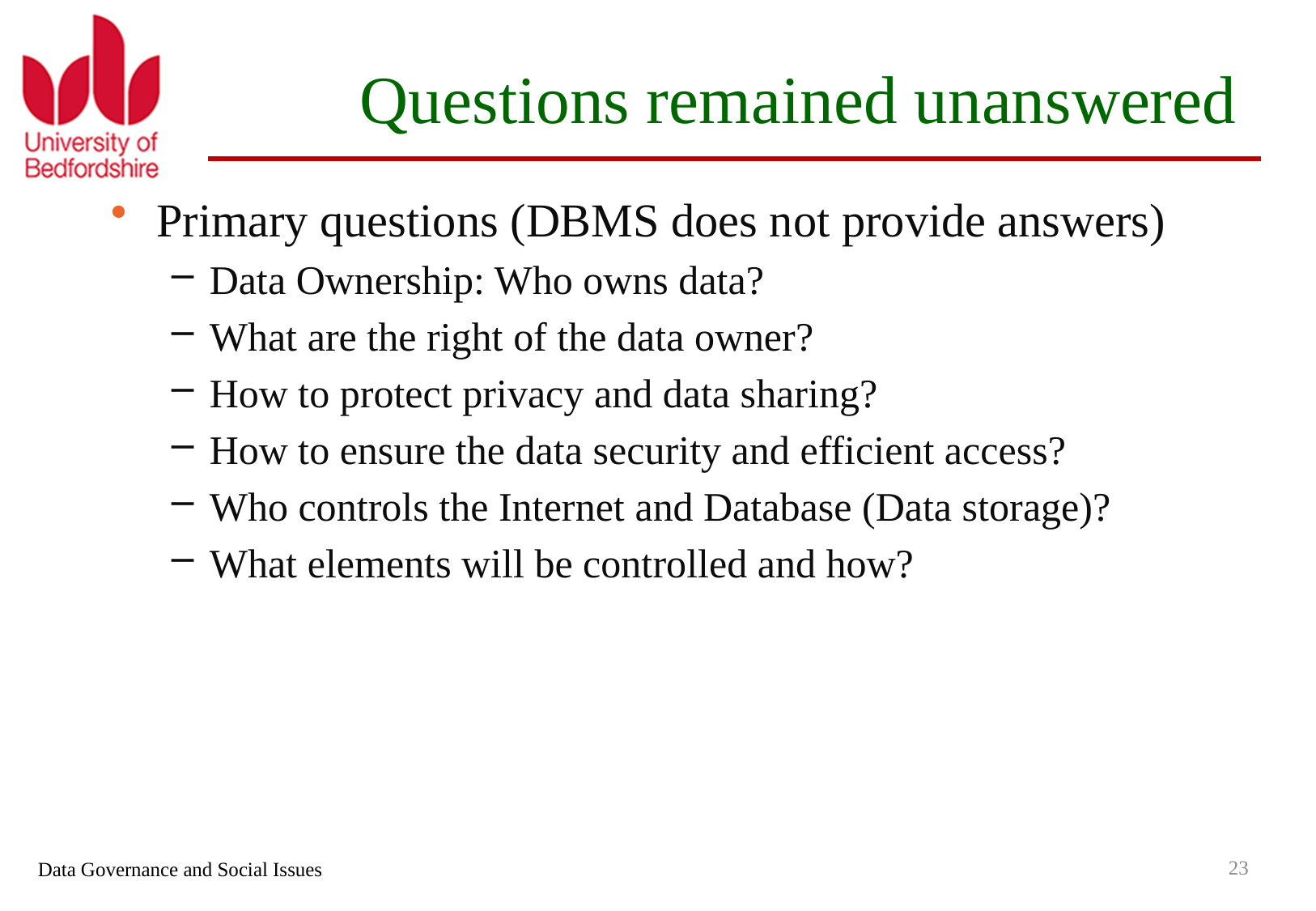

# Questions remained unanswered
Primary questions (DBMS does not provide answers)
Data Ownership: Who owns data?
What are the right of the data owner?
How to protect privacy and data sharing?
How to ensure the data security and efficient access?
Who controls the Internet and Database (Data storage)?
What elements will be controlled and how?
23
Data Governance and Social Issues